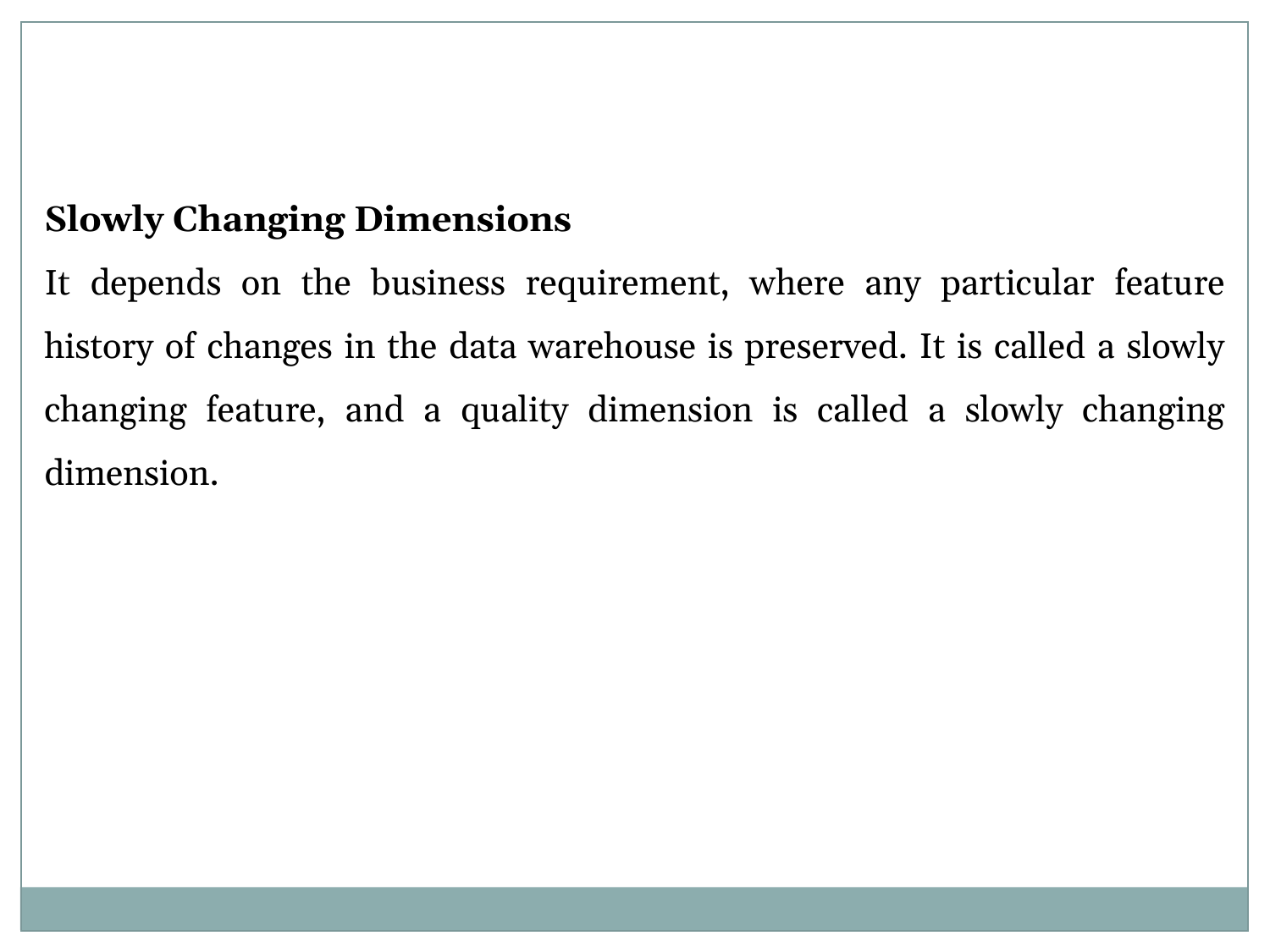

Slowly Changing Dimensions
It depends on the business requirement, where any particular feature history of changes in the data warehouse is preserved. It is called a slowly changing feature, and a quality dimension is called a slowly changing dimension.